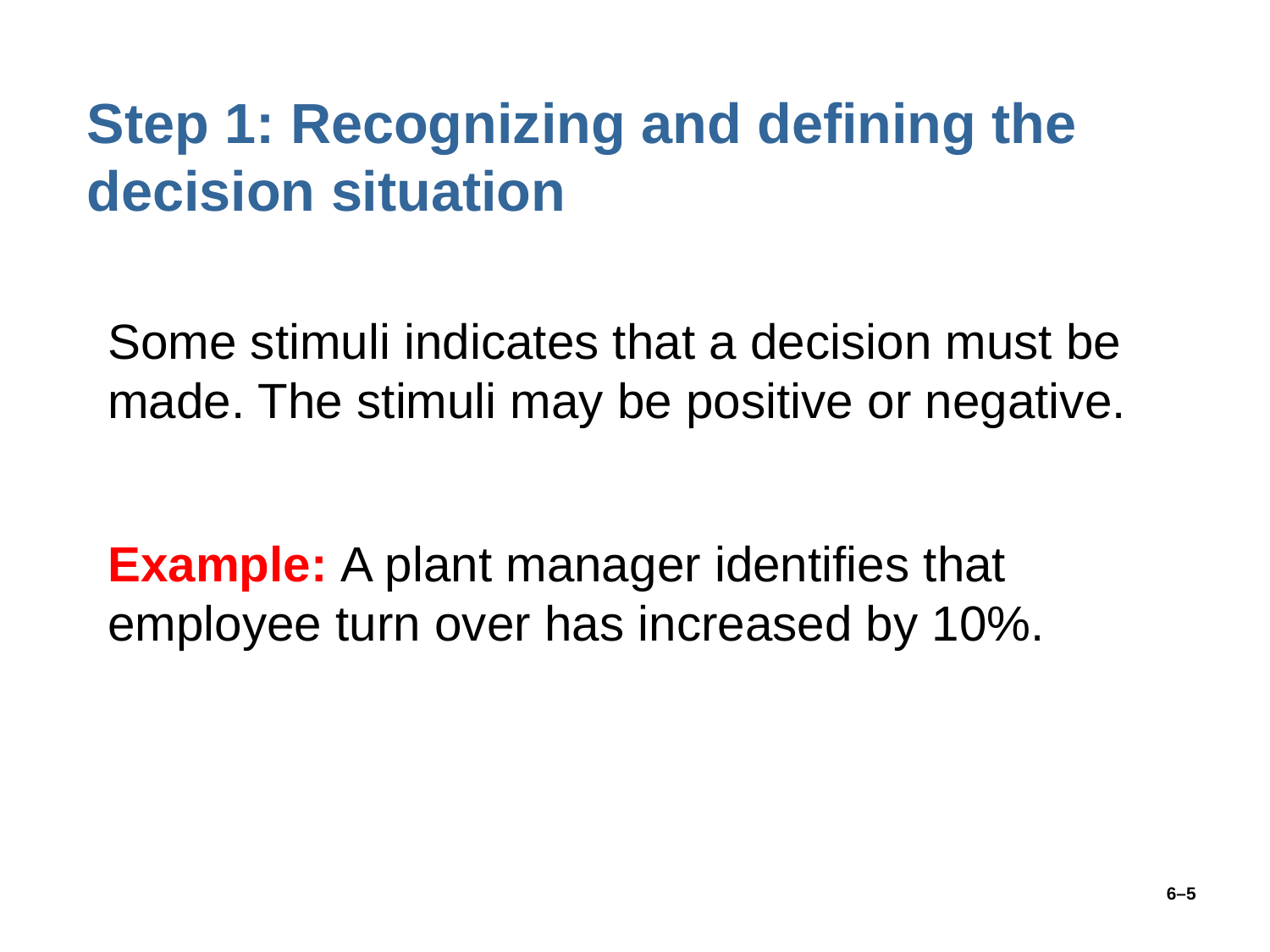

# Step 1: Recognizing and defining the decision situation

Some stimuli indicates that a decision must be made. The stimuli may be positive or negative.

Example: A plant manager identifies that employee turn over has increased by 10%.
6–5